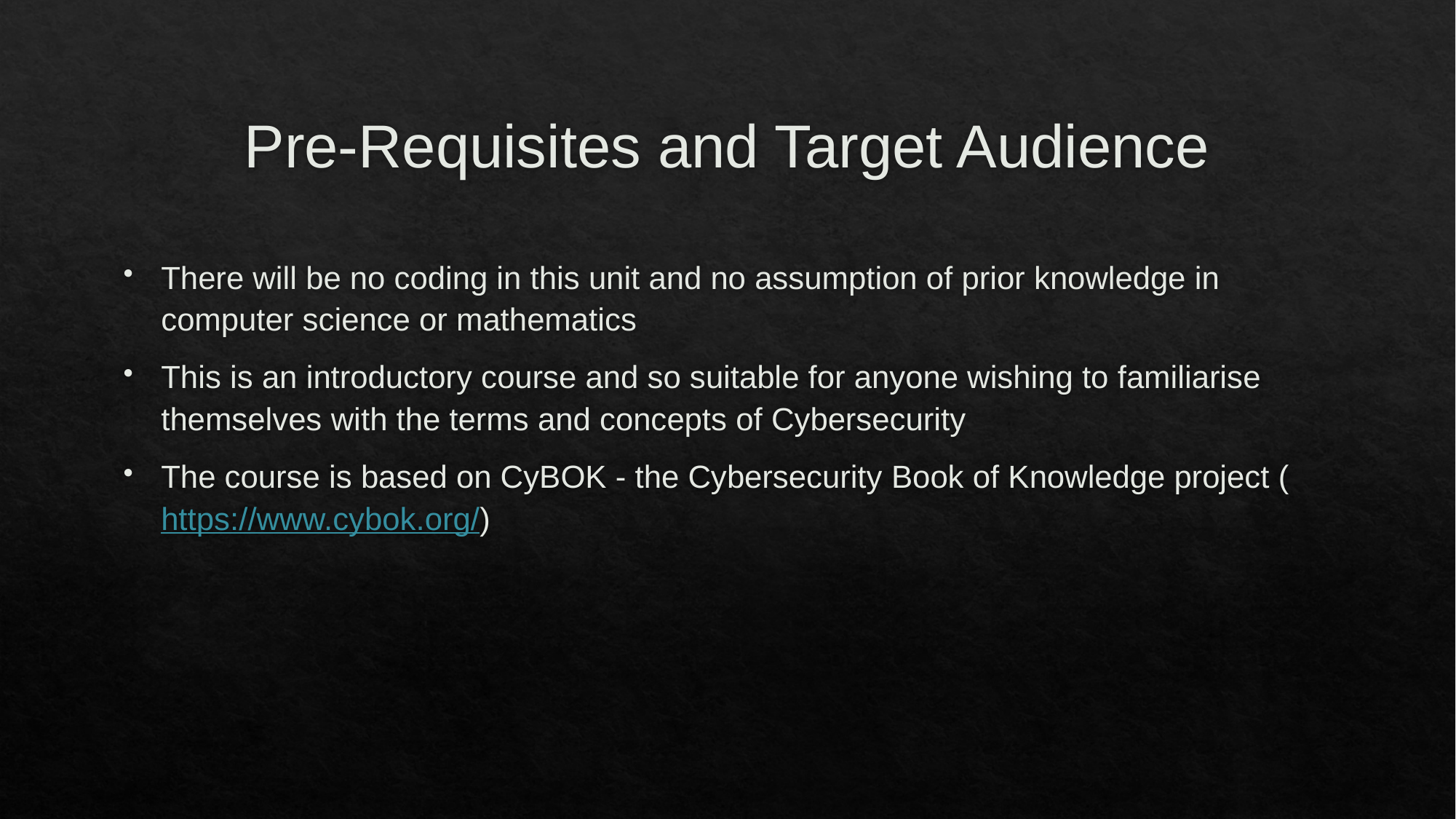

# Pre-Requisites and Target Audience
There will be no coding in this unit and no assumption of prior knowledge in computer science or mathematics
This is an introductory course and so suitable for anyone wishing to familiarise themselves with the terms and concepts of Cybersecurity
The course is based on CyBOK - the Cybersecurity Book of Knowledge project (https://www.cybok.org/)